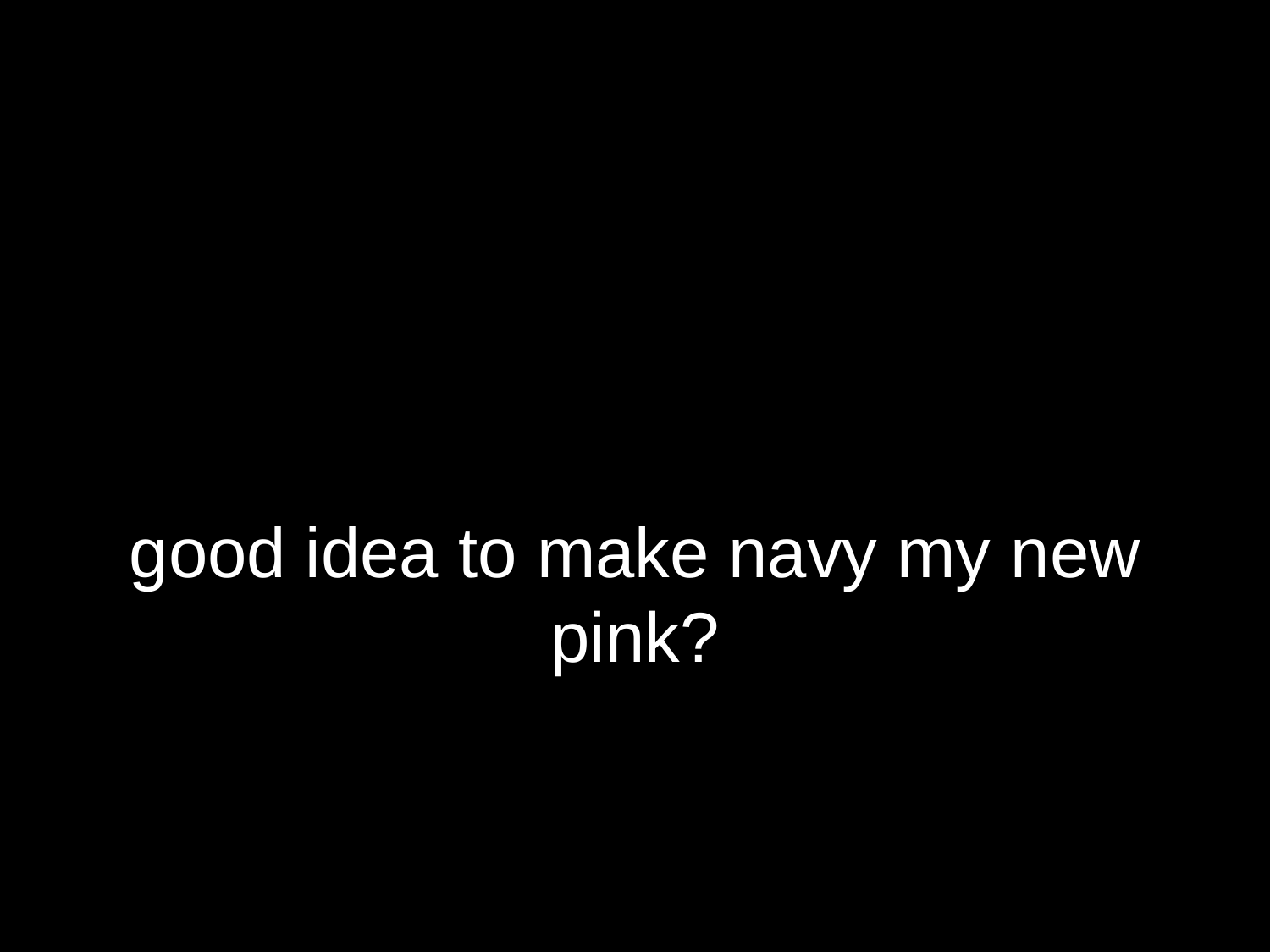

# good idea to make navy my new pink?